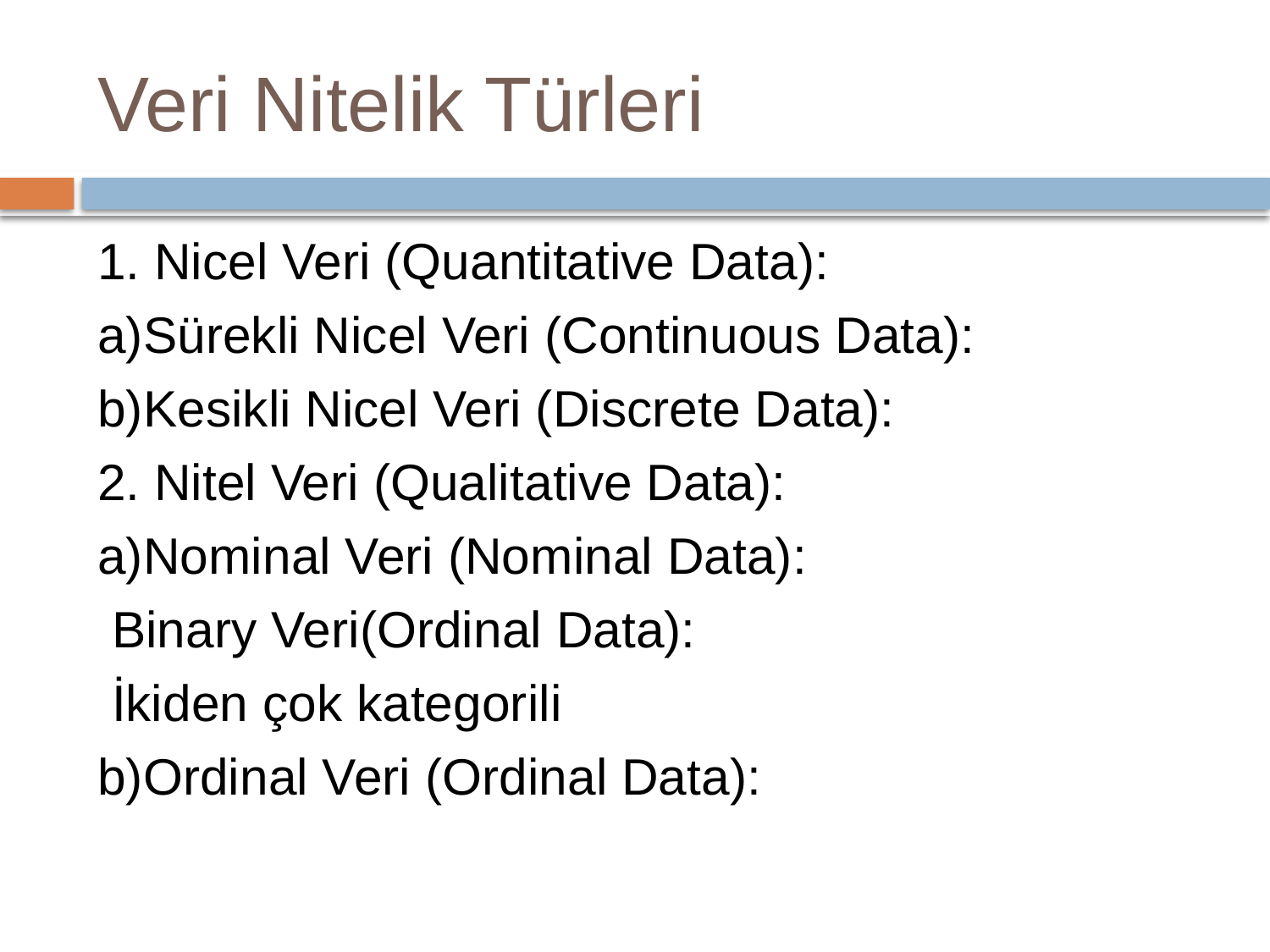

# Veri Nitelik Türleri
1. Nicel Veri (Quantitative Data):
a)Sürekli Nicel Veri (Continuous Data):
b)Kesikli Nicel Veri (Discrete Data):
2. Nitel Veri (Qualitative Data):
a)Nominal Veri (Nominal Data):
 Binary Veri(Ordinal Data):
 İkiden çok kategorili
b)Ordinal Veri (Ordinal Data):